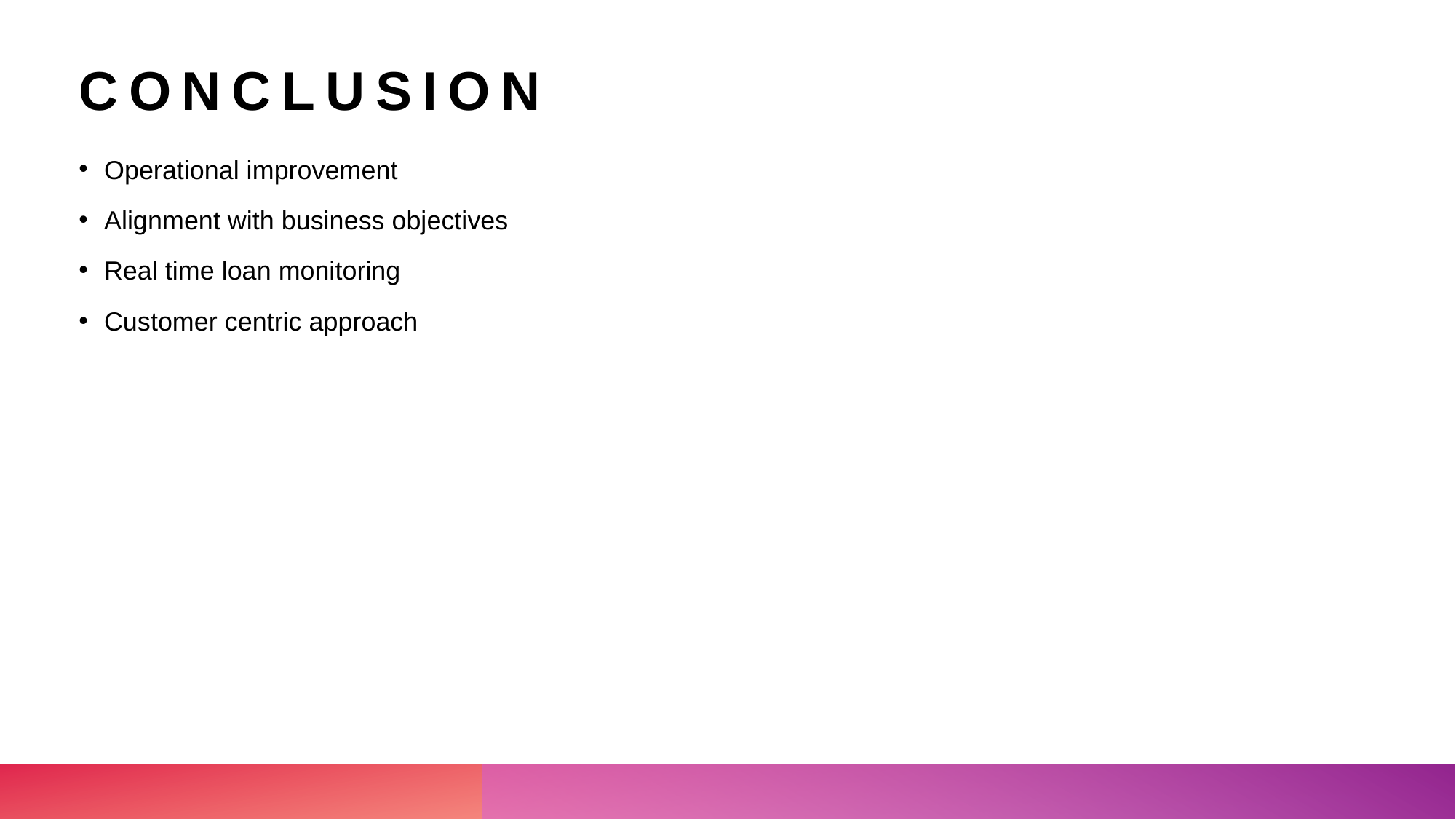

conclusion

Operational improvement
Alignment with business objectives
Real time loan monitoring
Customer centric approach